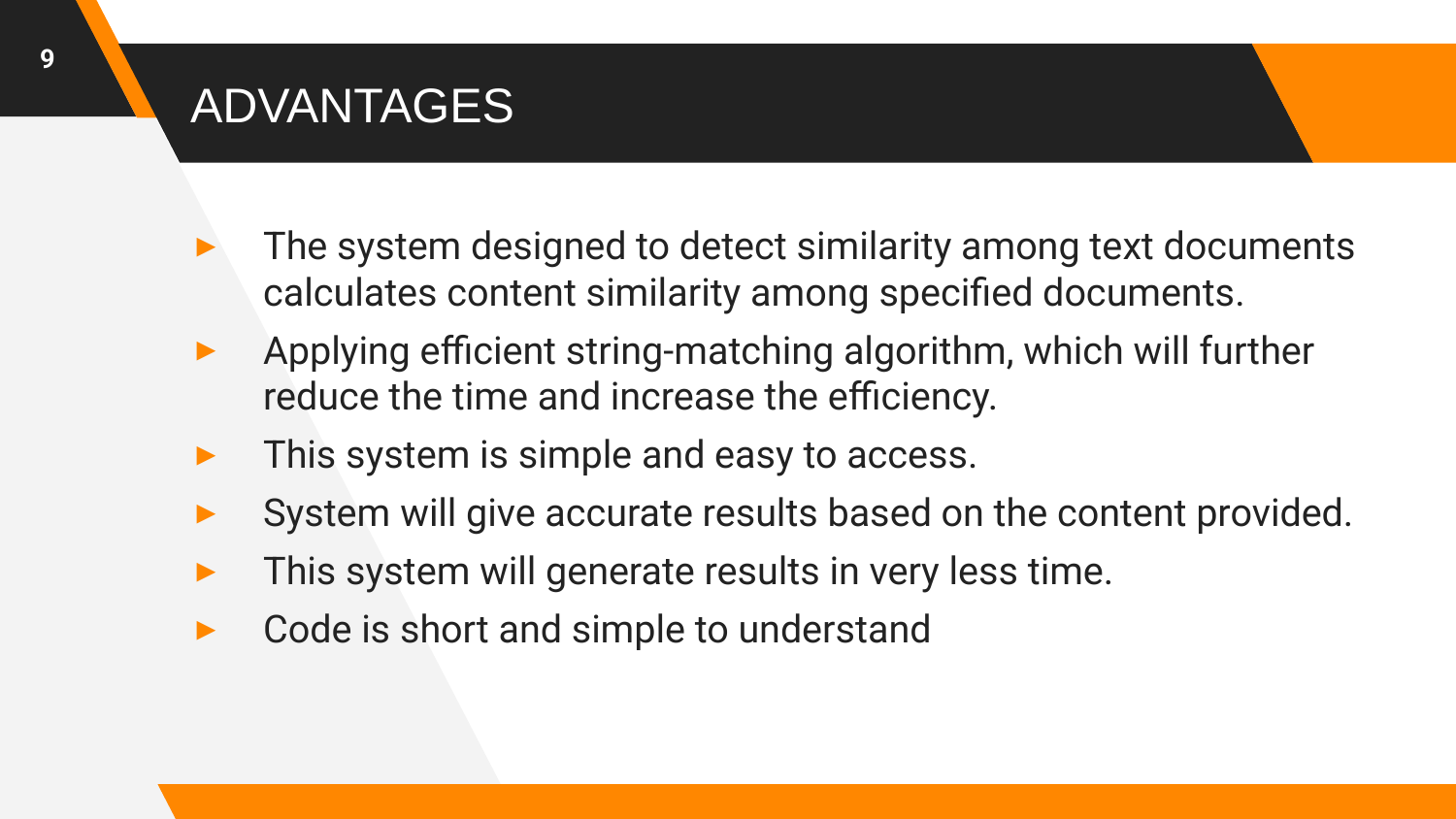

9
# ADVANTAGES
The system designed to detect similarity among text documents calculates content similarity among specified documents.
Applying efficient string-matching algorithm, which will further reduce the time and increase the efficiency.
This system is simple and easy to access.
System will give accurate results based on the content provided.
This system will generate results in very less time.
Code is short and simple to understand